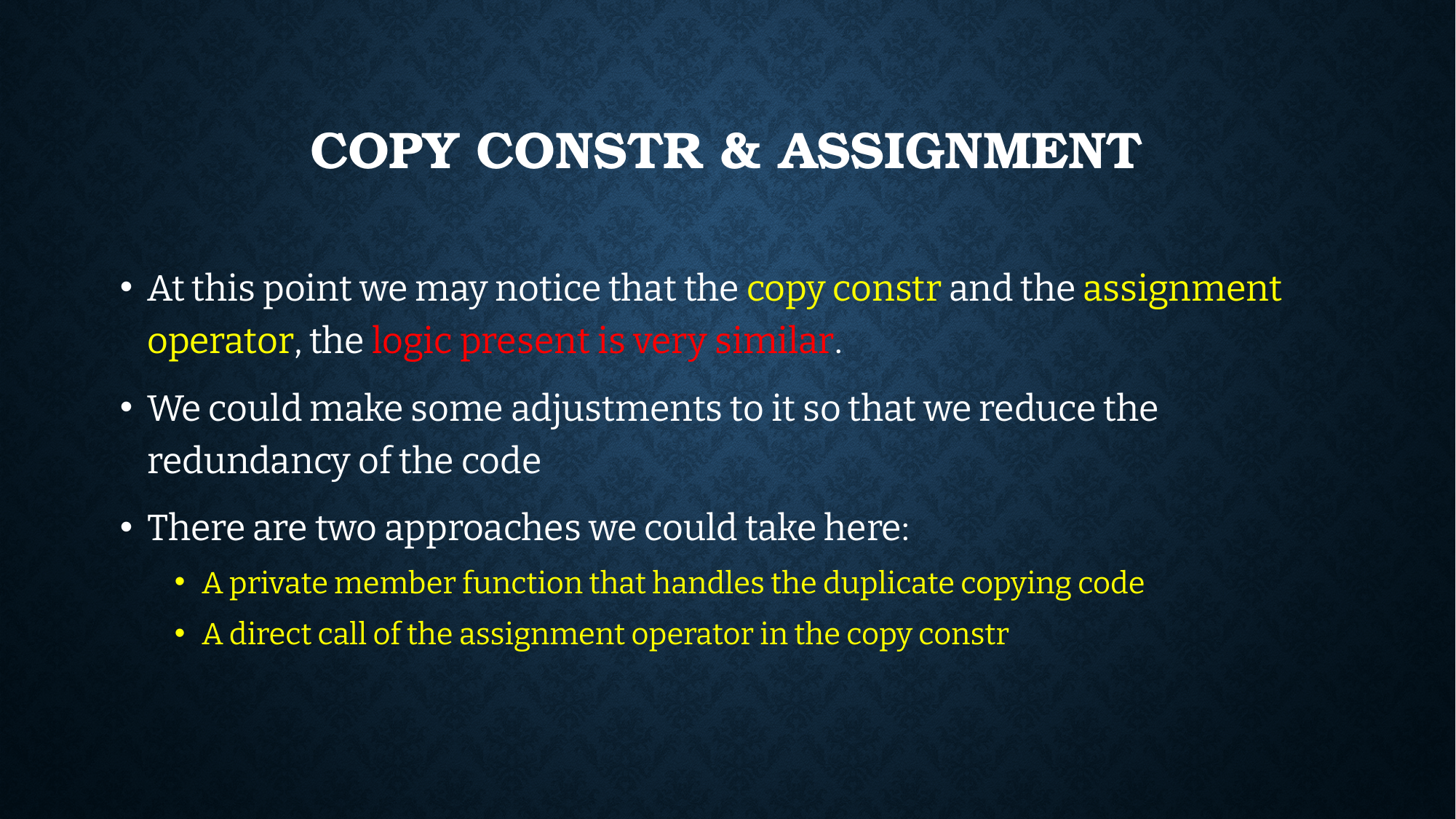

# Copy Constr & Assignment
At this point we may notice that the copy constr and the assignment operator, the logic present is very similar.
We could make some adjustments to it so that we reduce the redundancy of the code
There are two approaches we could take here:
A private member function that handles the duplicate copying code
A direct call of the assignment operator in the copy constr